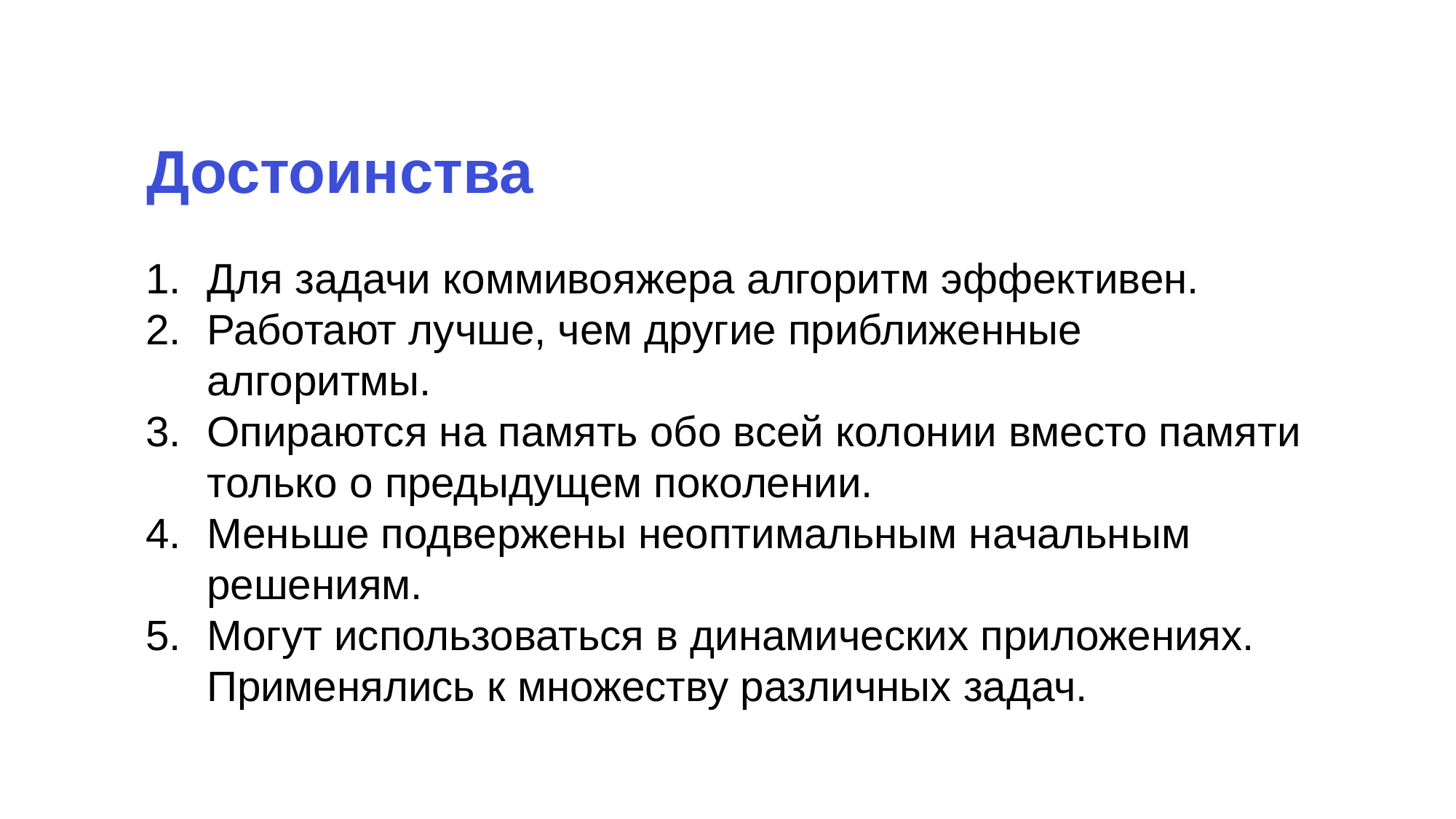

Достоинства
Для задачи коммивояжера алгоритм эффективен.
Работают лучше, чем другие приближенные алгоритмы.
Опираются на память обо всей колонии вместо памяти только о предыдущем поколении.
Меньше подвержены неоптимальным начальным решениям.
Могут использоваться в динамических приложениях. Применялись к множеству различных задач.